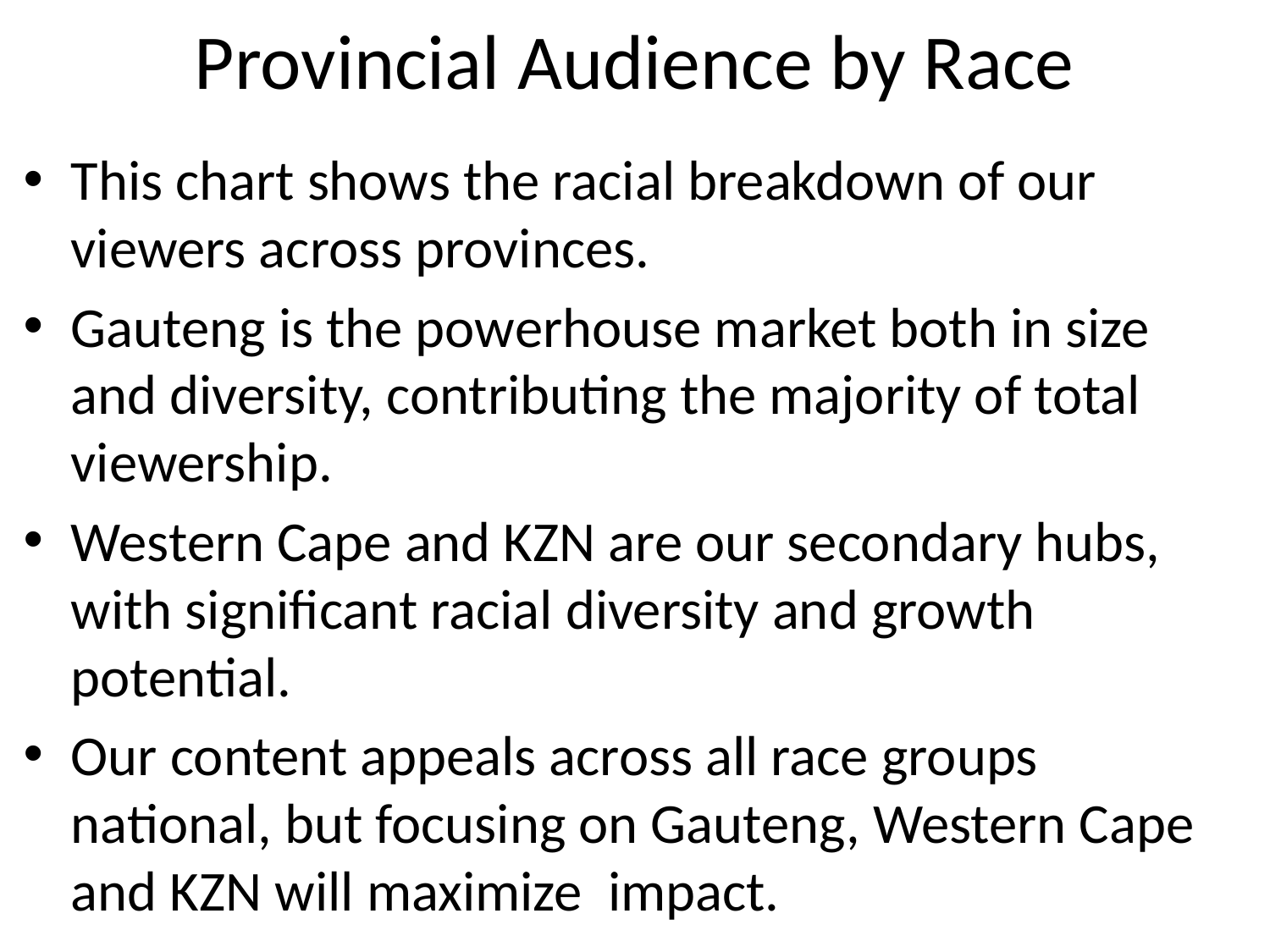

# Provincial Audience by Race
This chart shows the racial breakdown of our viewers across provinces.
Gauteng is the powerhouse market both in size and diversity, contributing the majority of total viewership.
Western Cape and KZN are our secondary hubs, with significant racial diversity and growth potential.
Our content appeals across all race groups national, but focusing on Gauteng, Western Cape and KZN will maximize  impact.